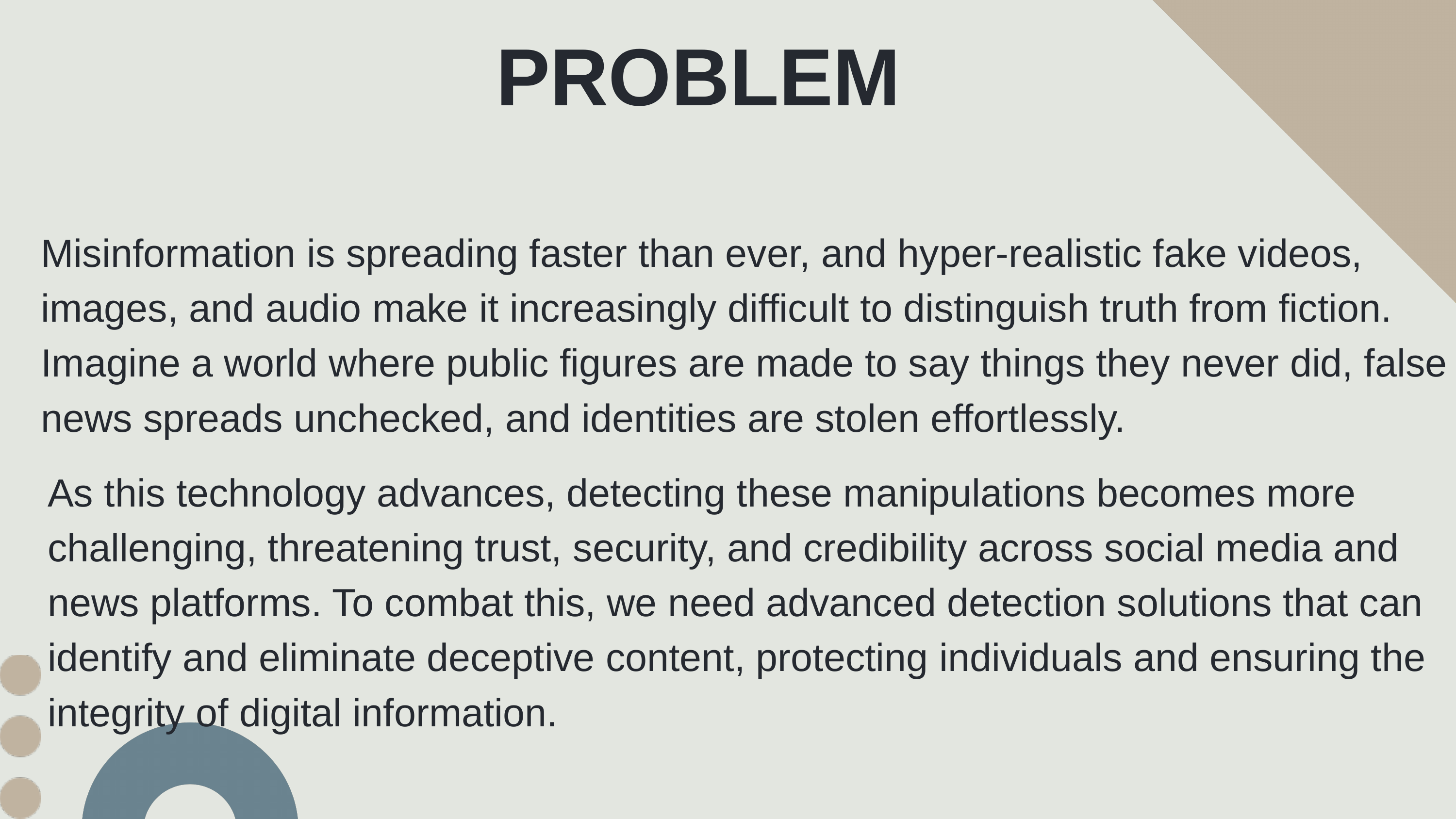

PROBLEM
Misinformation is spreading faster than ever, and hyper-realistic fake videos, images, and audio make it increasingly difficult to distinguish truth from fiction. Imagine a world where public figures are made to say things they never did, false news spreads unchecked, and identities are stolen effortlessly.
As this technology advances, detecting these manipulations becomes more challenging, threatening trust, security, and credibility across social media and news platforms. To combat this, we need advanced detection solutions that can identify and eliminate deceptive content, protecting individuals and ensuring the integrity of digital information.